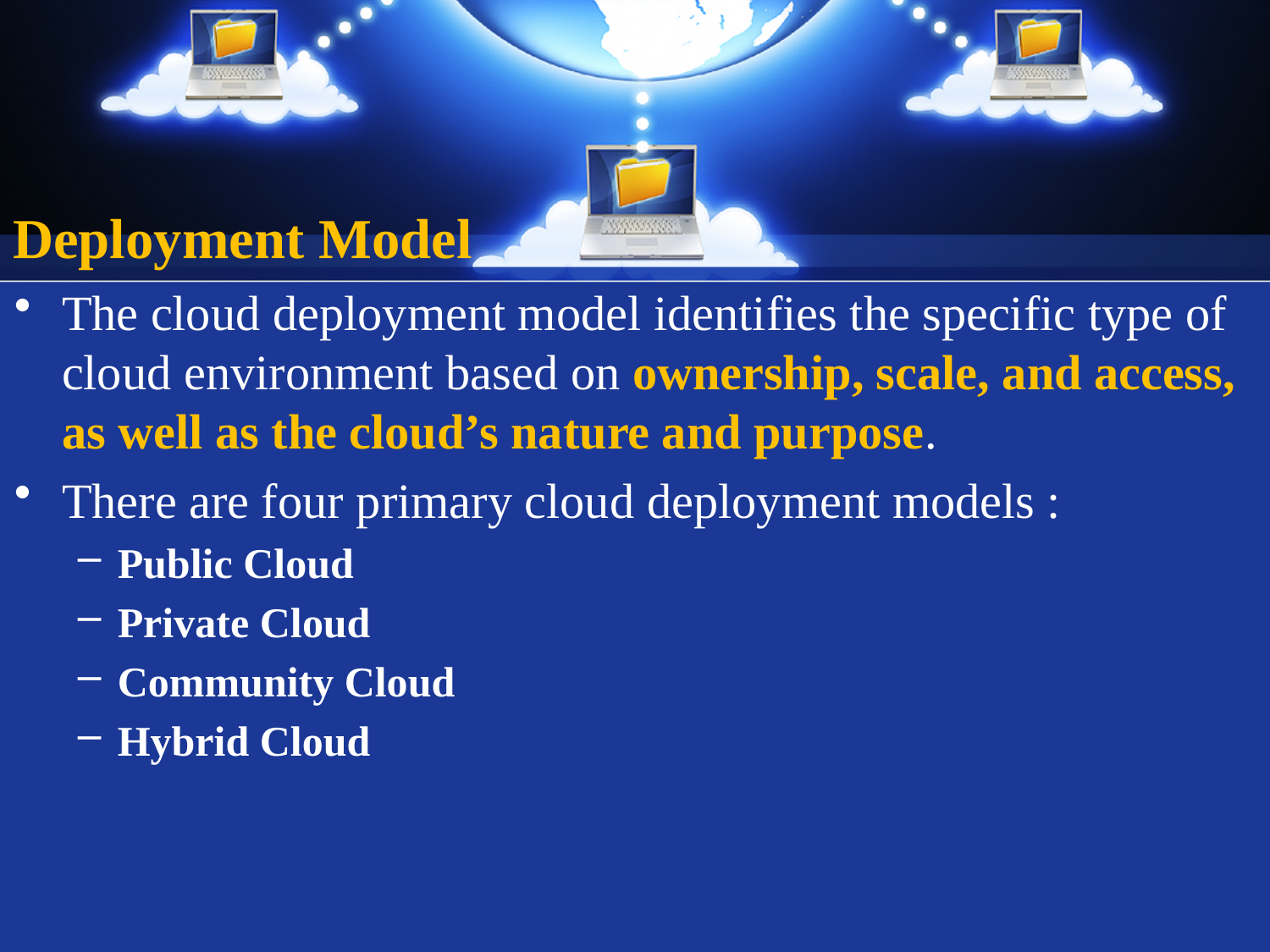

# Deployment Model
The cloud deployment model identifies the specific type of cloud environment based on ownership, scale, and access, as well as the cloud’s nature and purpose.
There are four primary cloud deployment models :
Public Cloud
Private Cloud
Community Cloud
Hybrid Cloud